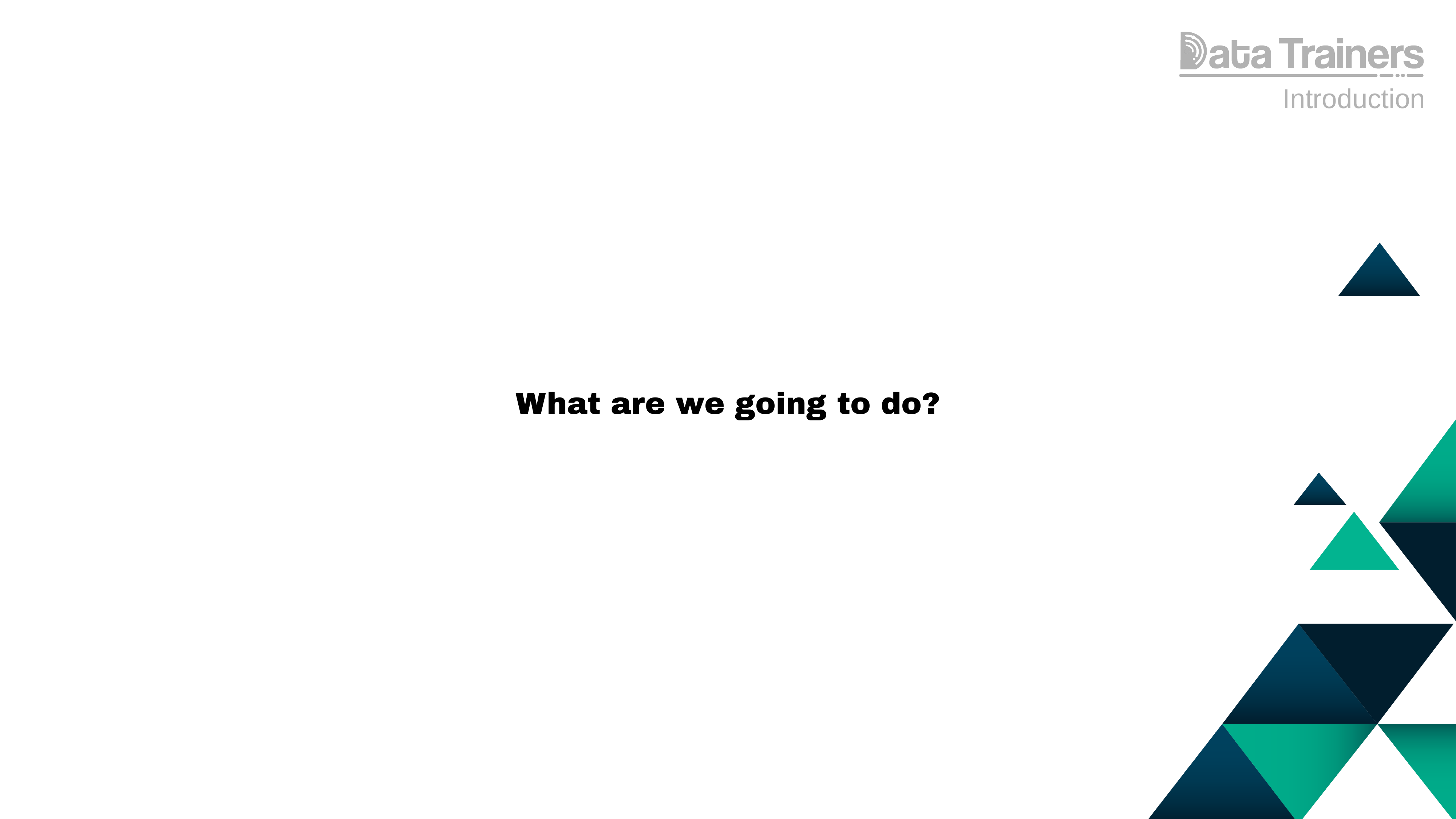

Introduction
# What are we going to do?